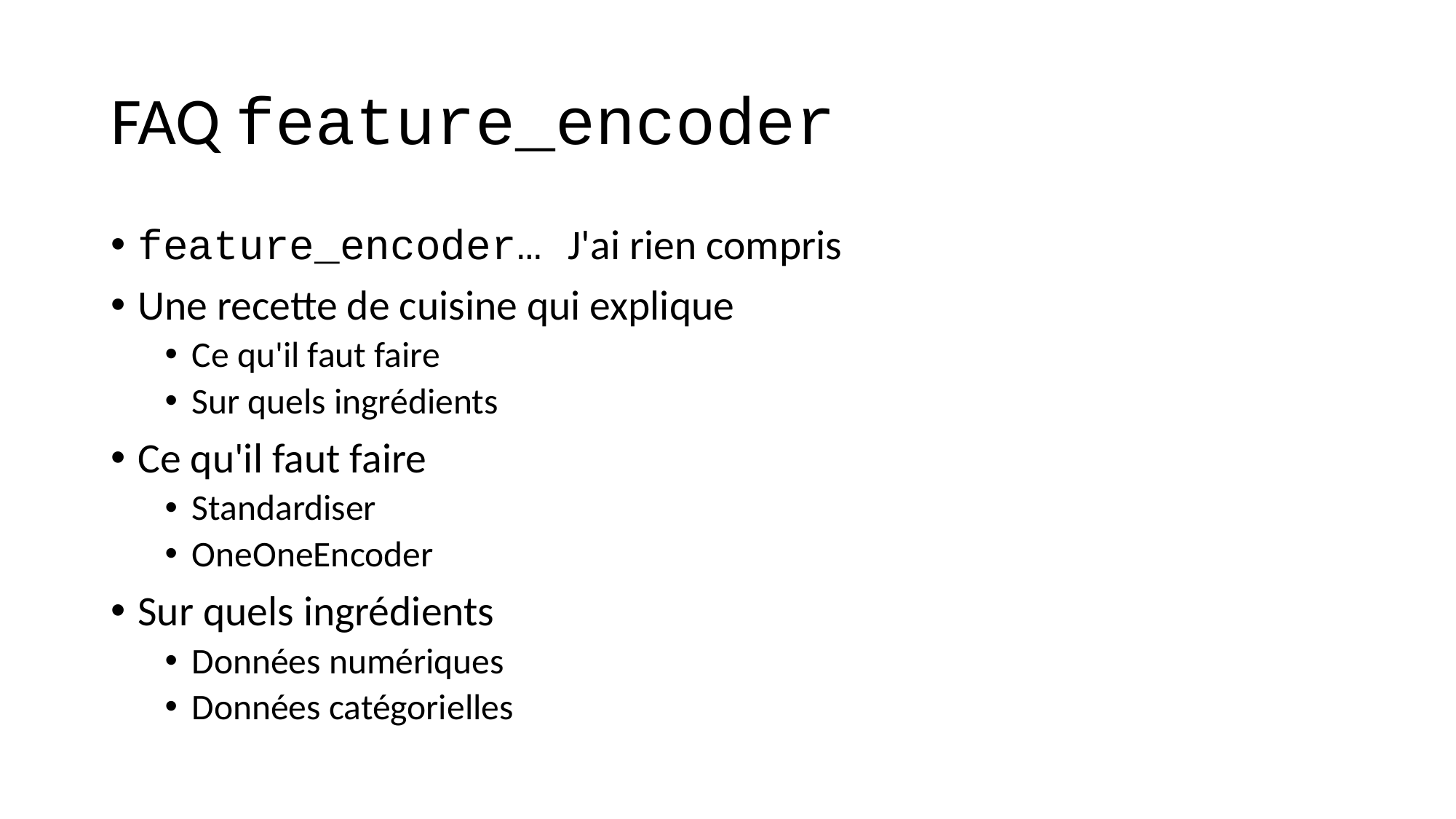

# FAQ feature_encoder
feature_encoder… J'ai rien compris
Une recette de cuisine qui explique
Ce qu'il faut faire
Sur quels ingrédients
Ce qu'il faut faire
Standardiser
OneOneEncoder
Sur quels ingrédients
Données numériques
Données catégorielles